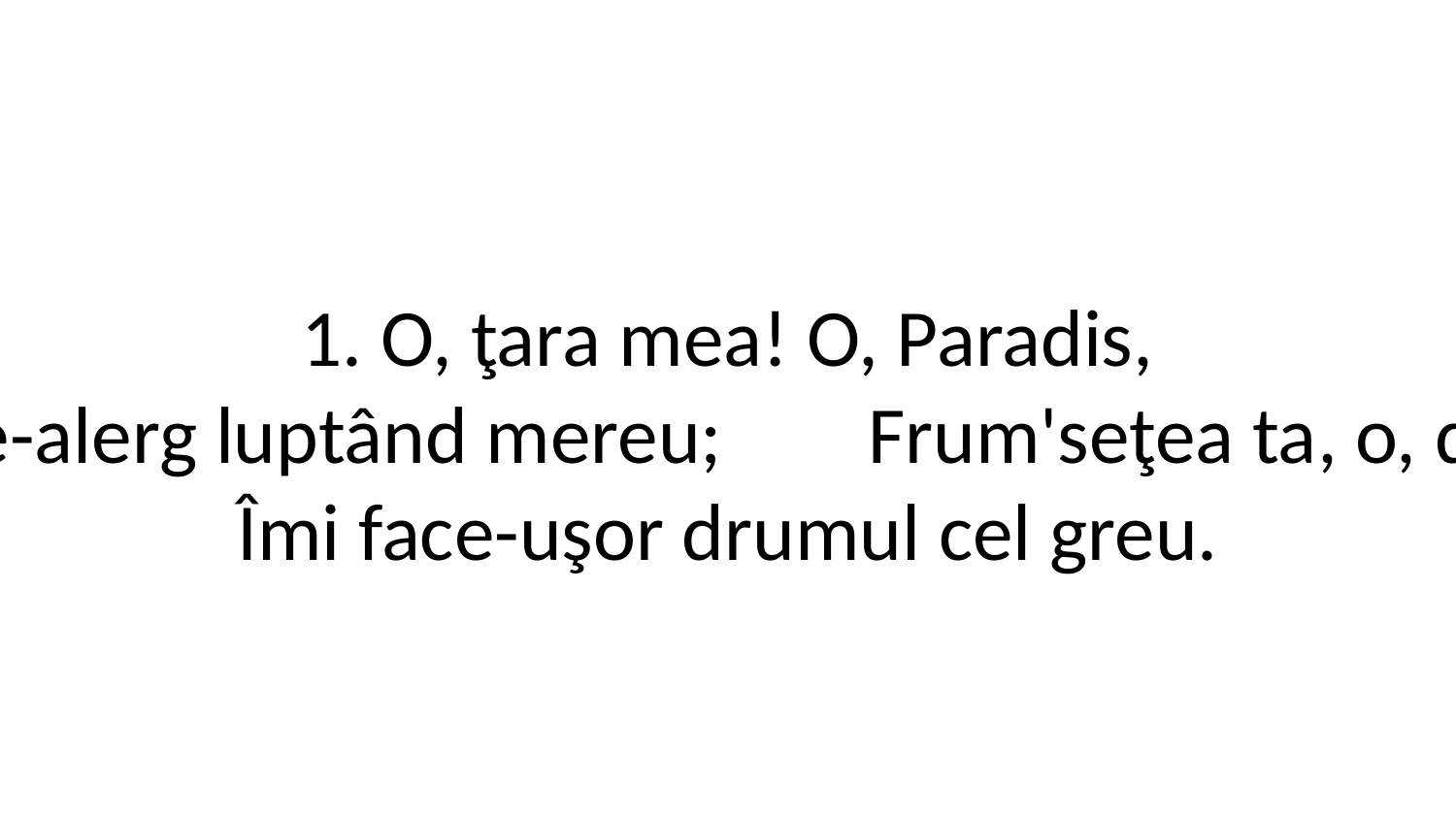

1. O, ţara mea! O, Paradis,
Spre tine-alerg luptând mereu;        Frum'seţea ta, o, dulce vis,
Îmi face-uşor drumul cel greu.